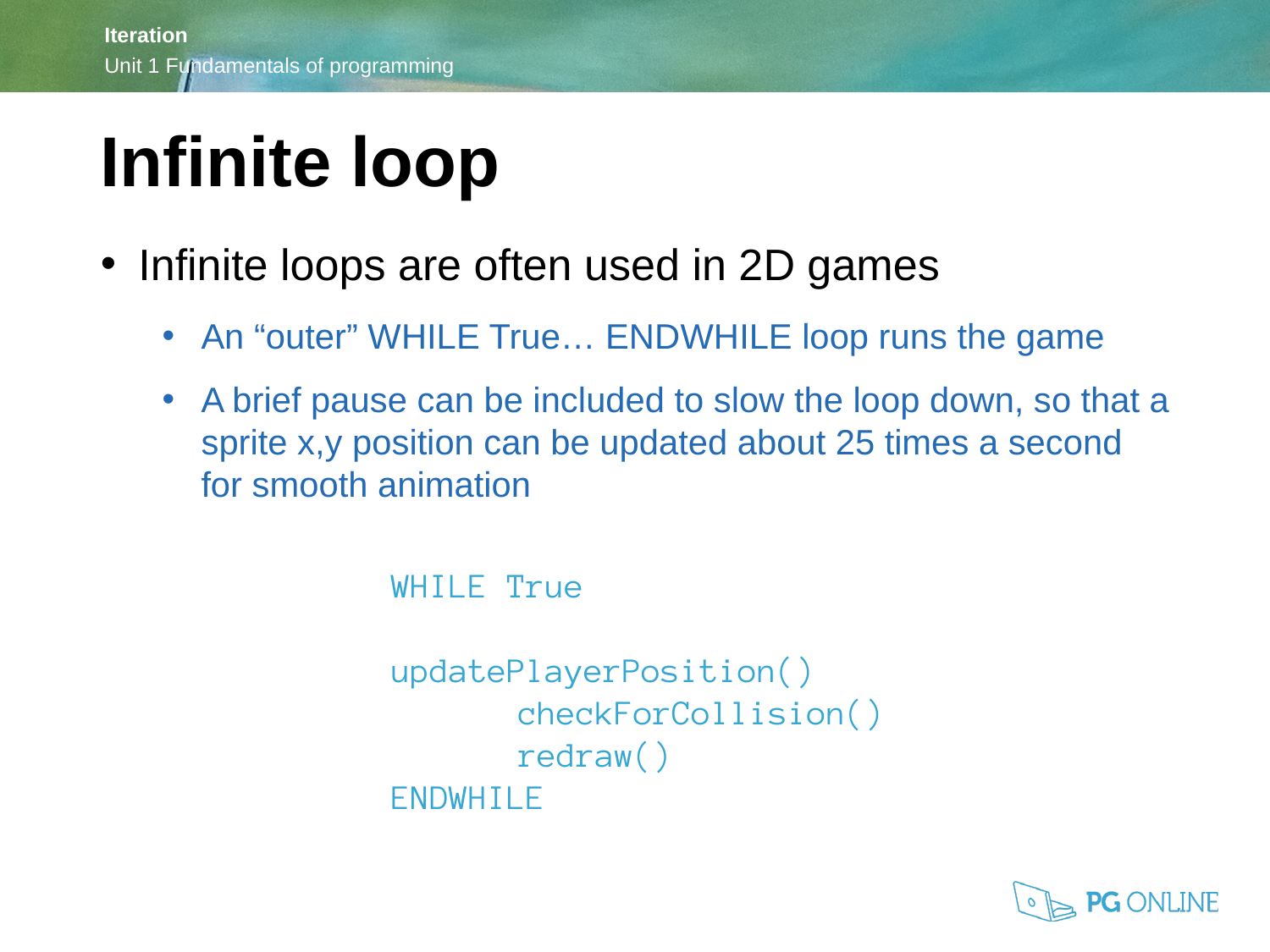

Infinite loop
Infinite loops are often used in 2D games
An “outer” WHILE True… ENDWHILE loop runs the game
A brief pause can be included to slow the loop down, so that a sprite x,y position can be updated about 25 times a second for smooth animation
WHILE True
	updatePlayerPosition()
	checkForCollision()
	redraw()
ENDWHILE